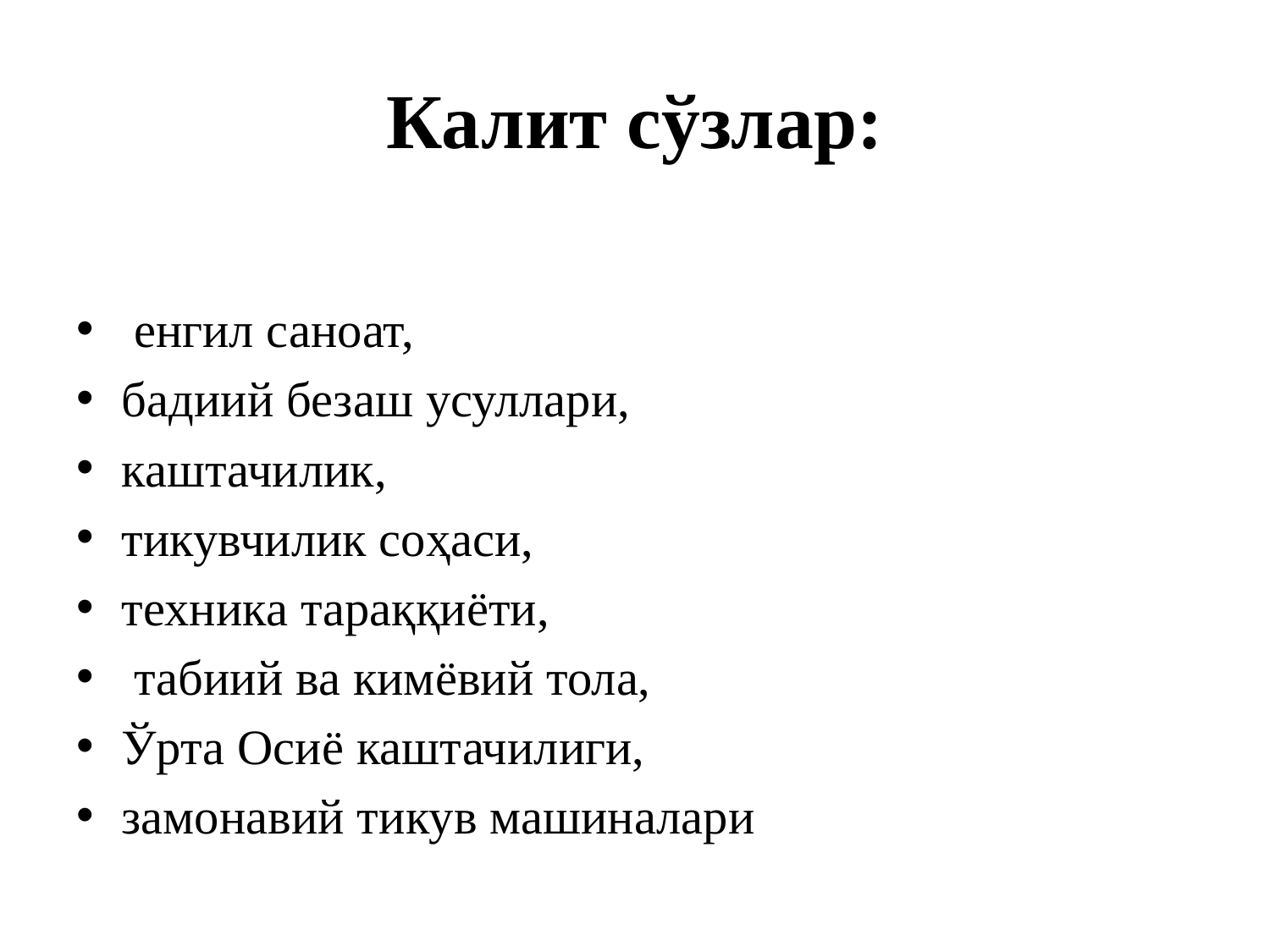

# Калит сўзлар:

 енгил саноат,
бадиий безаш усуллари,
каштачилик,
тикувчилик соҳаси,
техника тараққиёти,
 табиий ва кимёвий тола,
Ўрта Осиё каштачилиги,
замонавий тикув машиналари